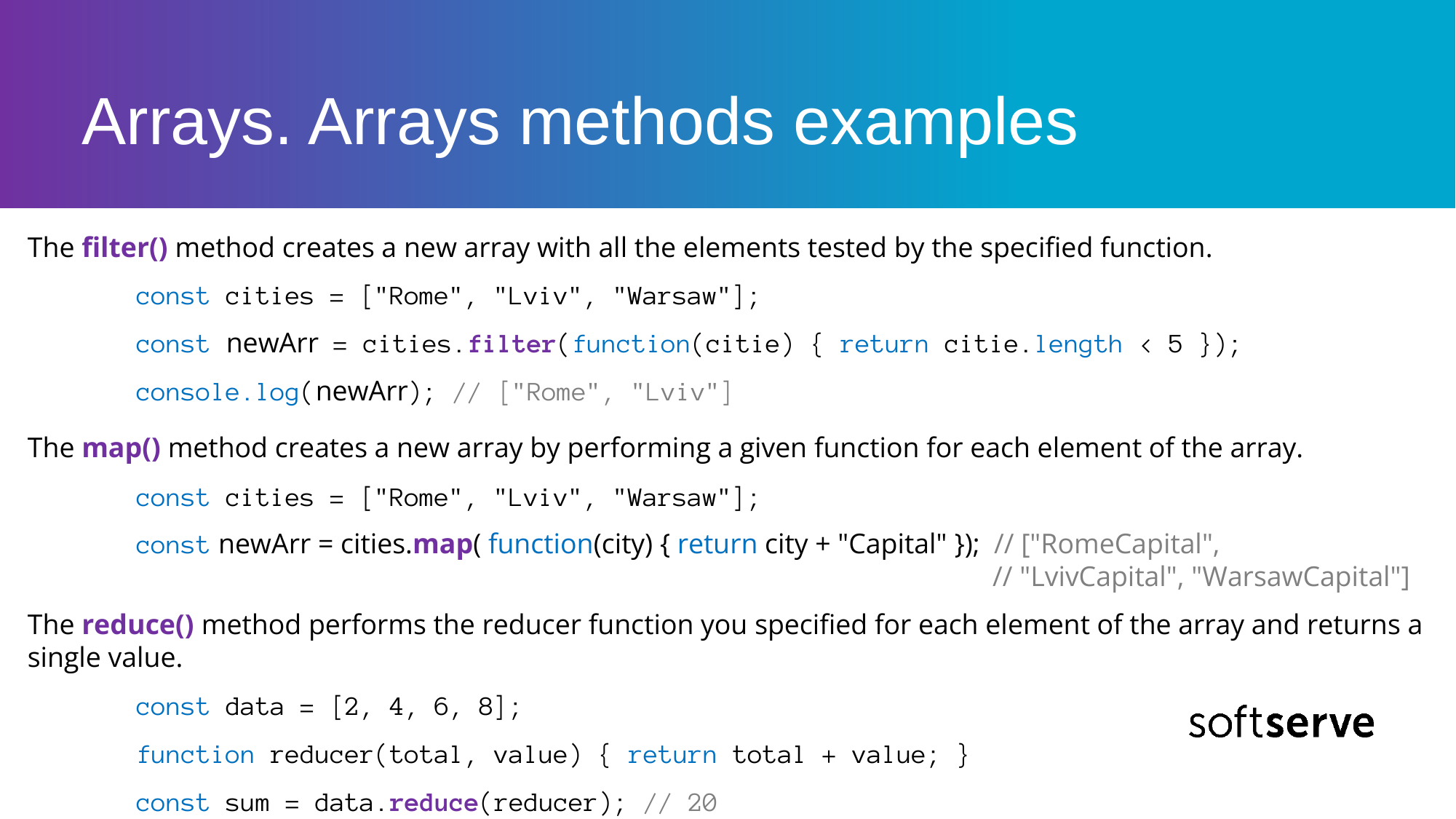

# Arrays. Arrays methods examples
The filter() method creates a new array with all the elements tested by the specified function.
	const cities = ["Rome", "Lviv", "Warsaw"];
	const newArr = cities.filter(function(citie) { return citie.length < 5 });
	console.log(newArr); // ["Rome", "Lviv"]
The map() method creates a new array by performing a given function for each element of the array.
	const cities = ["Rome", "Lviv", "Warsaw"];
	const newArr = cities.map( function(city) { return city + "Capital" });  // ["RomeCapital", 											             // "LvivCapital", "WarsawCapital"]
The reduce() method performs the reducer function you specified for each element of the array and returns a single value.
	const data = [2, 4, 6, 8];
	function reducer(total, value) { return total + value; }
	const sum = data.reduce(reducer); // 20